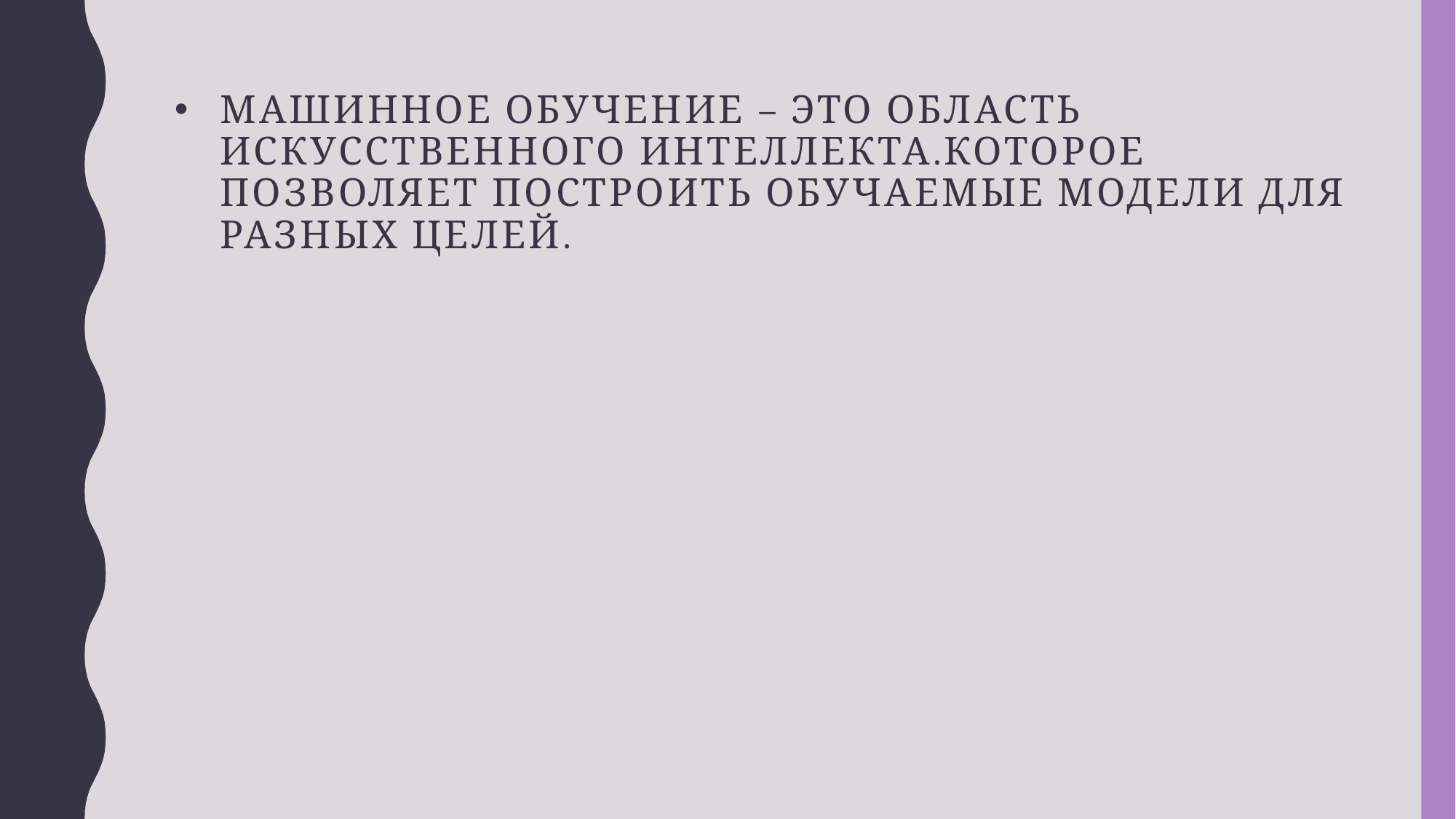

# Машинное обучение – это область искусственного интеллекта.Которое позволяет построить обучаемые модели для разных целей.